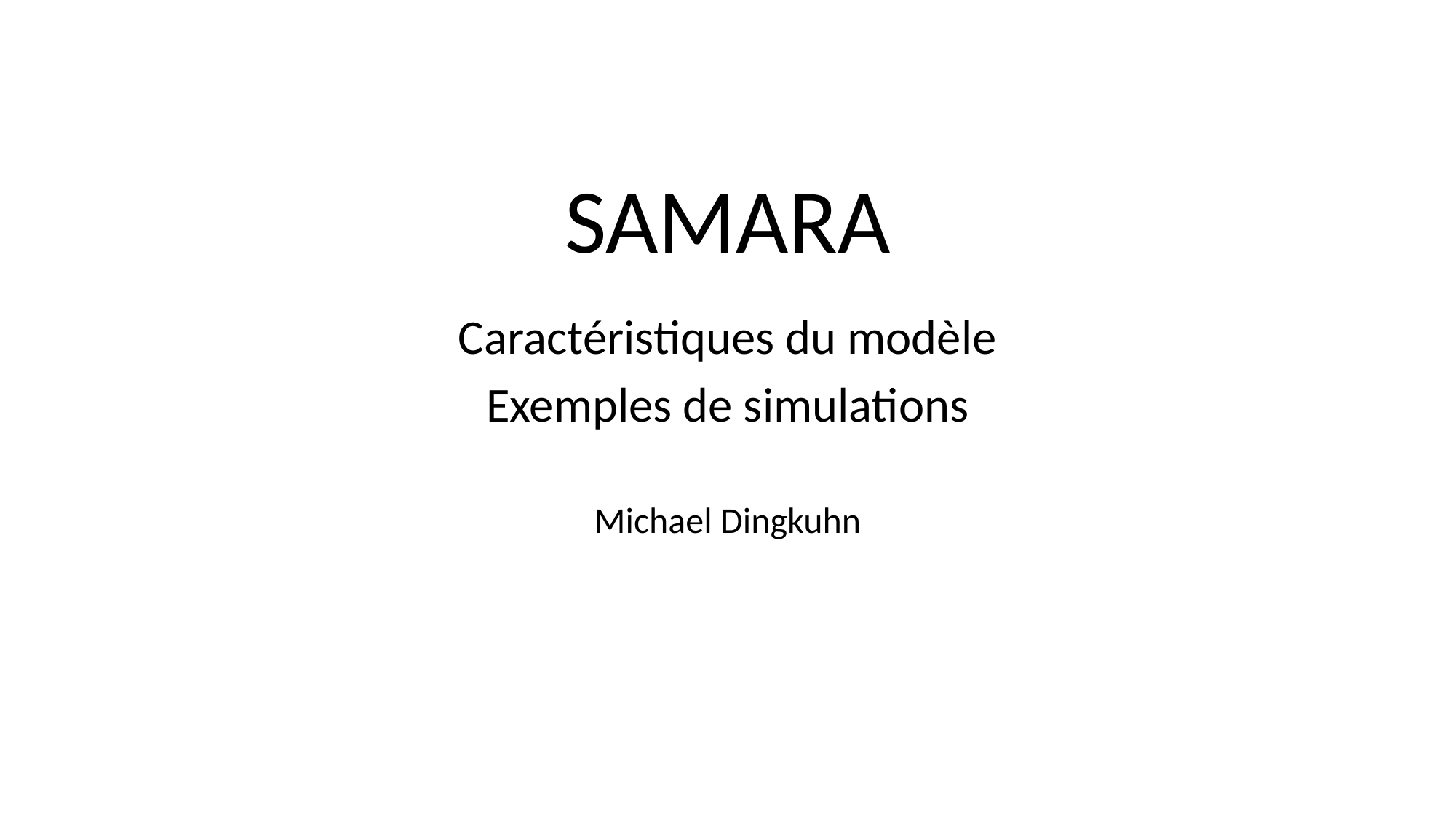

# SAMARA
Caractéristiques du modèle
Exemples de simulations

Michael Dingkuhn